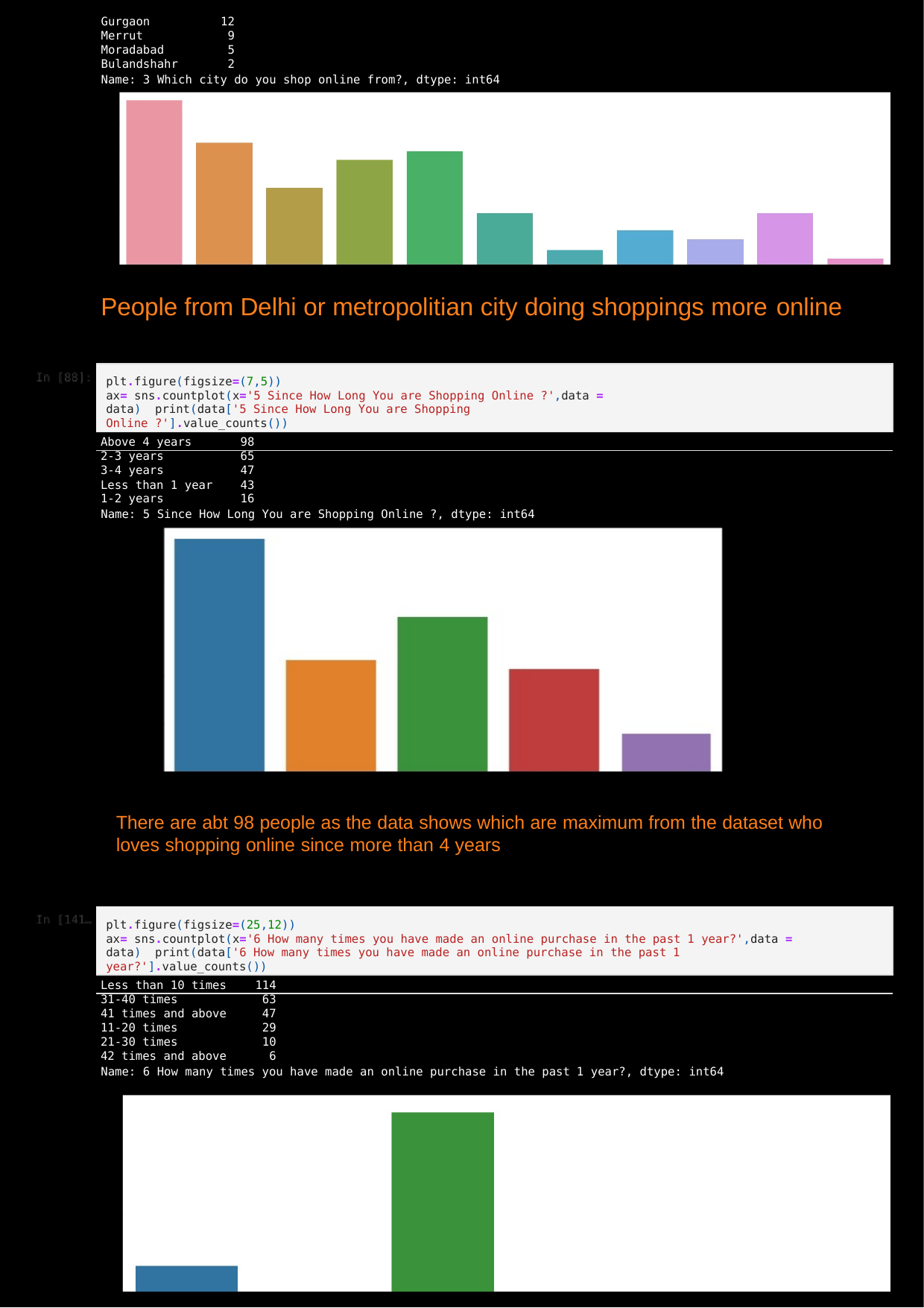

| Gurgaon | 12 |
| --- | --- |
| Merrut | 9 |
| Moradabad | 5 |
| Bulandshahr | 2 |
Name: 3 Which city do you shop online from?, dtype: int64

People from Delhi or metropolitian city doing shoppings more online

| plt.figure(figsize=(7,5)) ax= sns.countplot(x='5 Since How Long You are Shopping Online ?',data = data) print(data['5 Since How Long You are Shopping Online ?'].value\_counts()) |  |
| --- | --- |
| Above 4 years | 98 |
| 2-3 years | 65 |
| 3-4 years | 47 |
| Less than 1 year | 43 |
| 1-2 years | 16 |
Name: 5 Since How Long You are Shopping Online ?, dtype: int64

There are abt 98 people as the data shows which are maximum from the dataset who loves shopping online since more than 4 years

| plt.figure(figsize=(25,12)) ax= sns.countplot(x='6 How many times you have made an online purchase in the past 1 year?',data = data) print(data['6 How many times you have made an online purchase in the past 1 year?'].value\_counts()) |  |
| --- | --- |
| Less than 10 times | 114 |
| 31-40 times | 63 |
| 41 times and above | 47 |
| 11-20 times | 29 |
| 21-30 times | 10 |
| 42 times and above | 6 |
Name: 6 How many times you have made an online purchase in the past 1 year?, dtype: int64